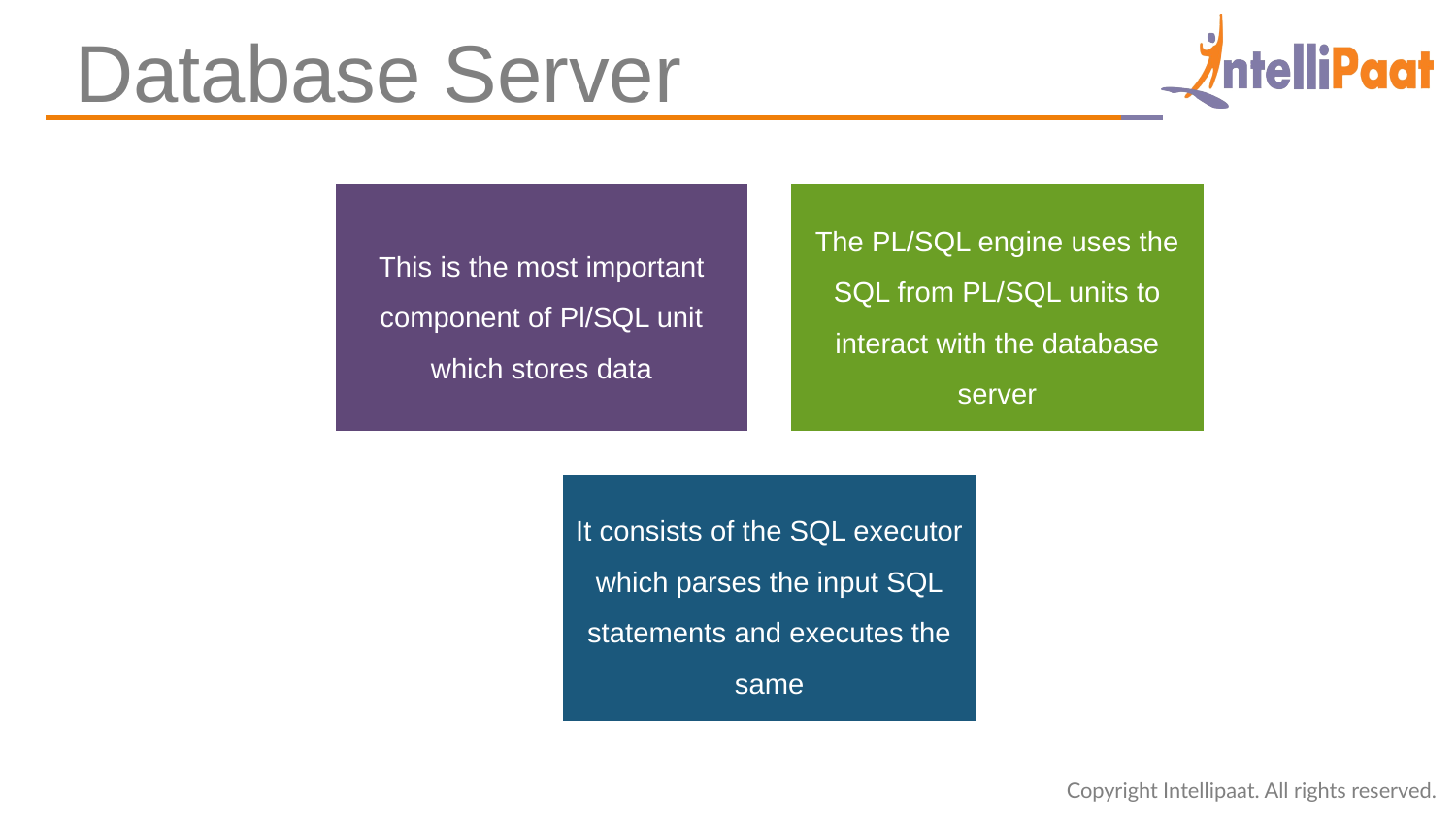

Database Server
This is the most important component of Pl/SQL unit which stores data
The PL/SQL engine uses the SQL from PL/SQL units to interact with the database server
It consists of the SQL executor which parses the input SQL statements and executes the same